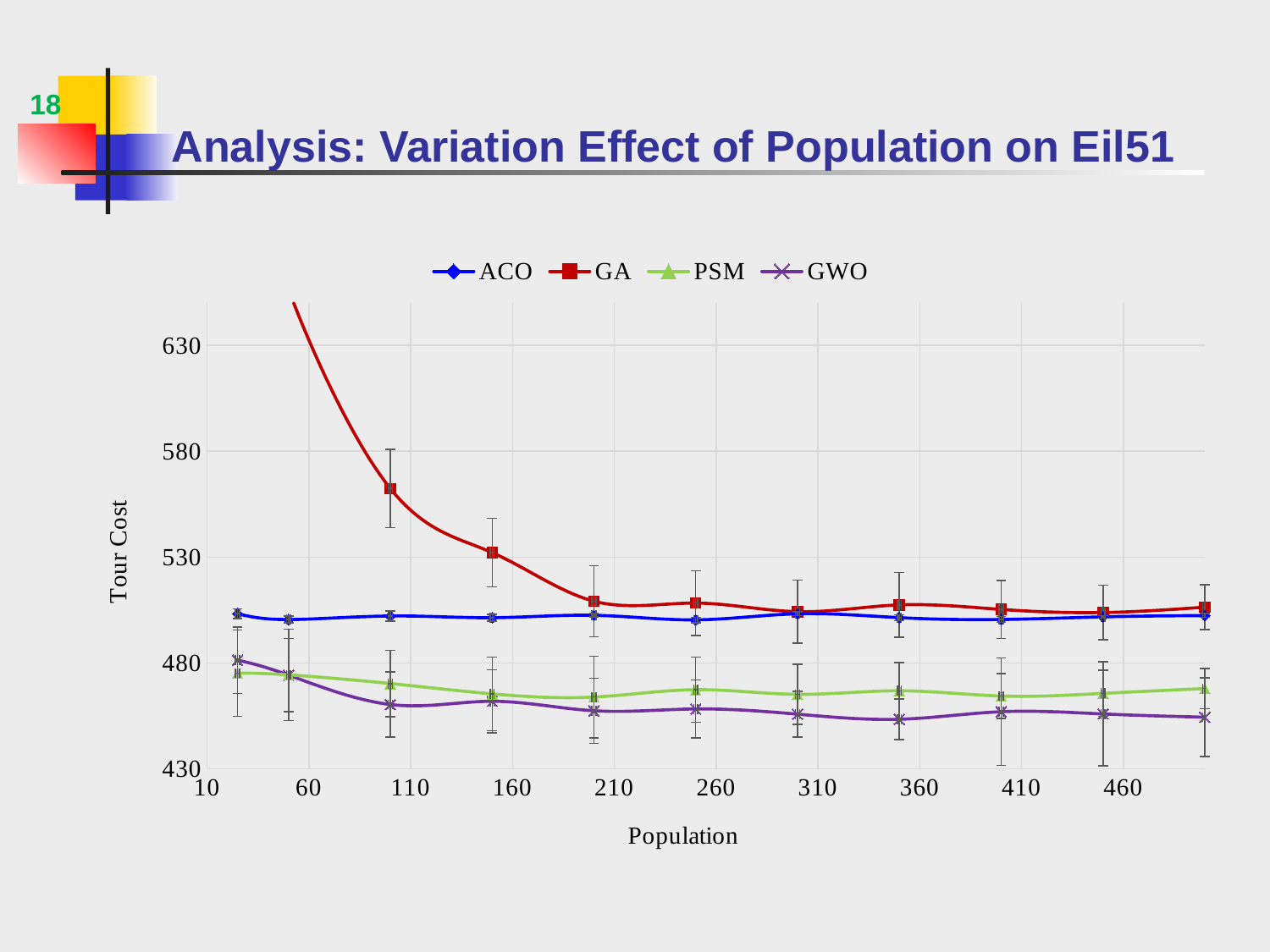

18
# Analysis: Variation Effect of Population on Eil51

### Chart

| Category |  |  |  |  |
|---|---|---|---|---|